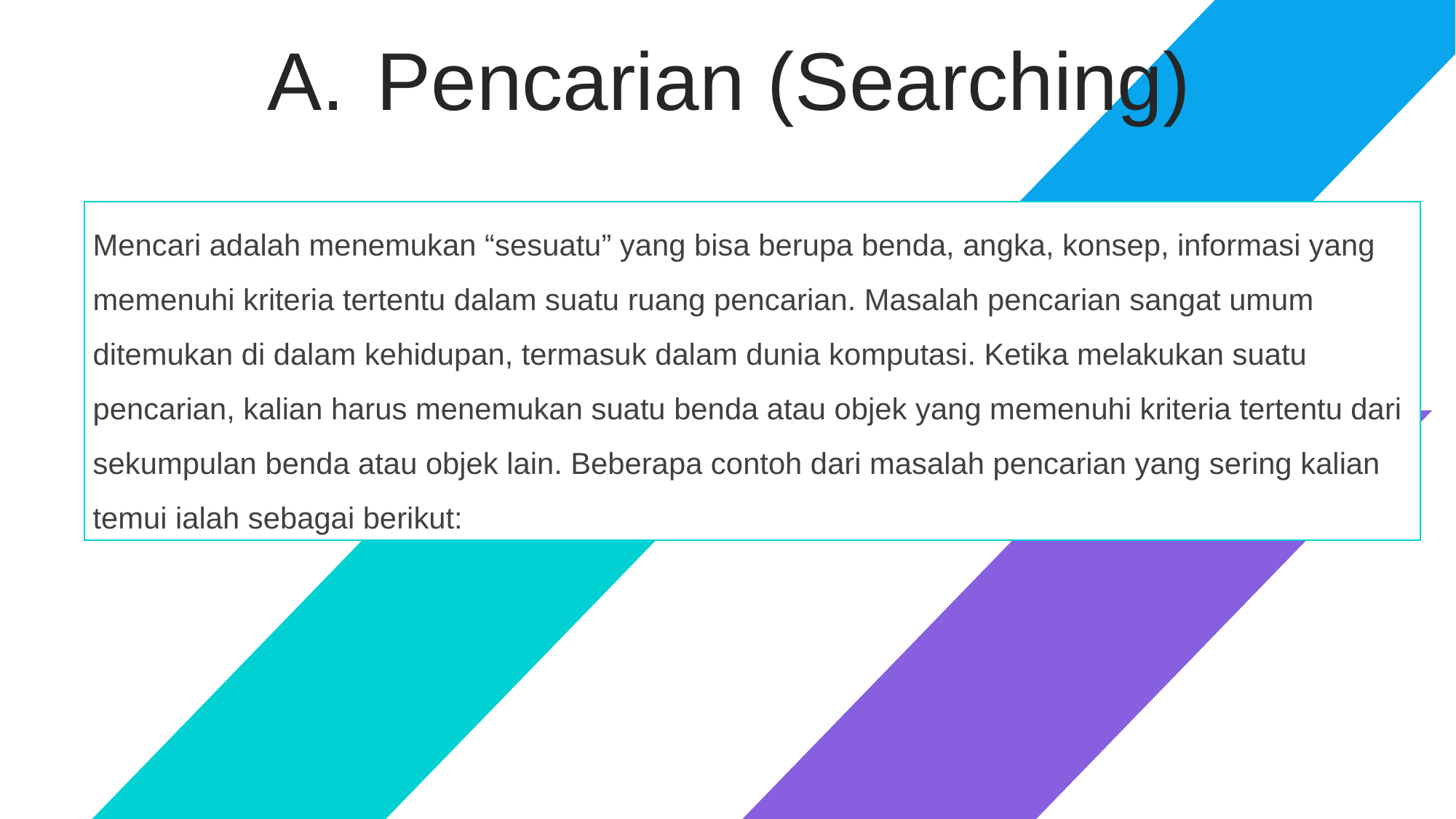

A.	Pencarian (Searching)
Mencari adalah menemukan “sesuatu” yang bisa berupa benda, angka, konsep, informasi yang memenuhi kriteria tertentu dalam suatu ruang pencarian. Masalah pencarian sangat umum ditemukan di dalam kehidupan, termasuk dalam dunia komputasi. Ketika melakukan suatu pencarian, kalian harus menemukan suatu benda atau objek yang memenuhi kriteria tertentu dari sekumpulan benda atau objek lain. Beberapa contoh dari masalah pencarian yang sering kalian temui ialah sebagai berikut: